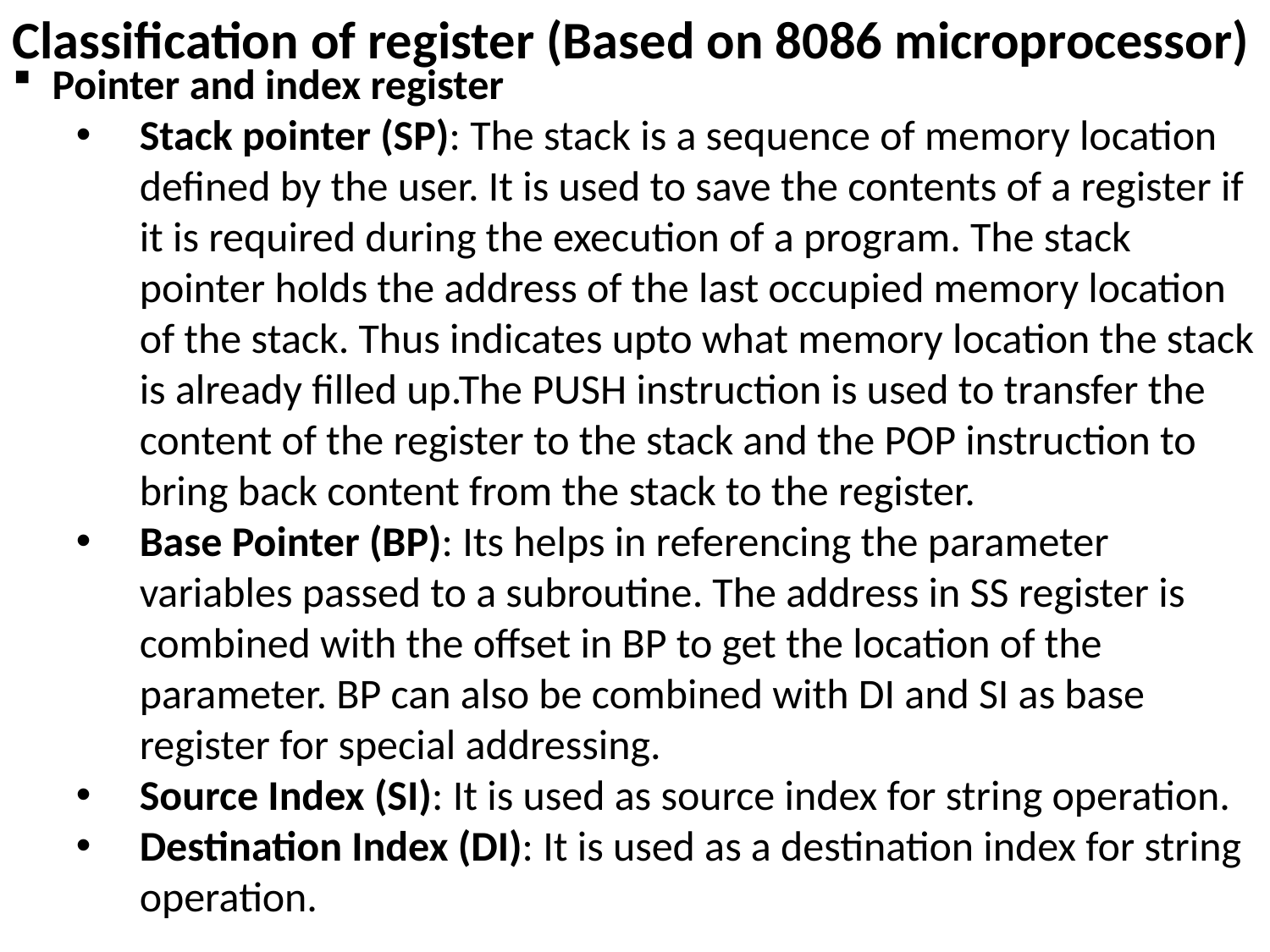

Classification of register (Based on 8086 microprocessor)

Pointer and index register
Stack pointer (SP): The stack is a sequence of memory location defined by the user. It is used to save the contents of a register if it is required during the execution of a program. The stack pointer holds the address of the last occupied memory location of the stack. Thus indicates upto what memory location the stack is already filled up.The PUSH instruction is used to transfer the content of the register to the stack and the POP instruction to bring back content from the stack to the register.
Base Pointer (BP): Its helps in referencing the parameter variables passed to a subroutine. The address in SS register is combined with the offset in BP to get the location of the parameter. BP can also be combined with DI and SI as base register for special addressing.
Source Index (SI): It is used as source index for string operation.
Destination Index (DI): It is used as a destination index for string operation.